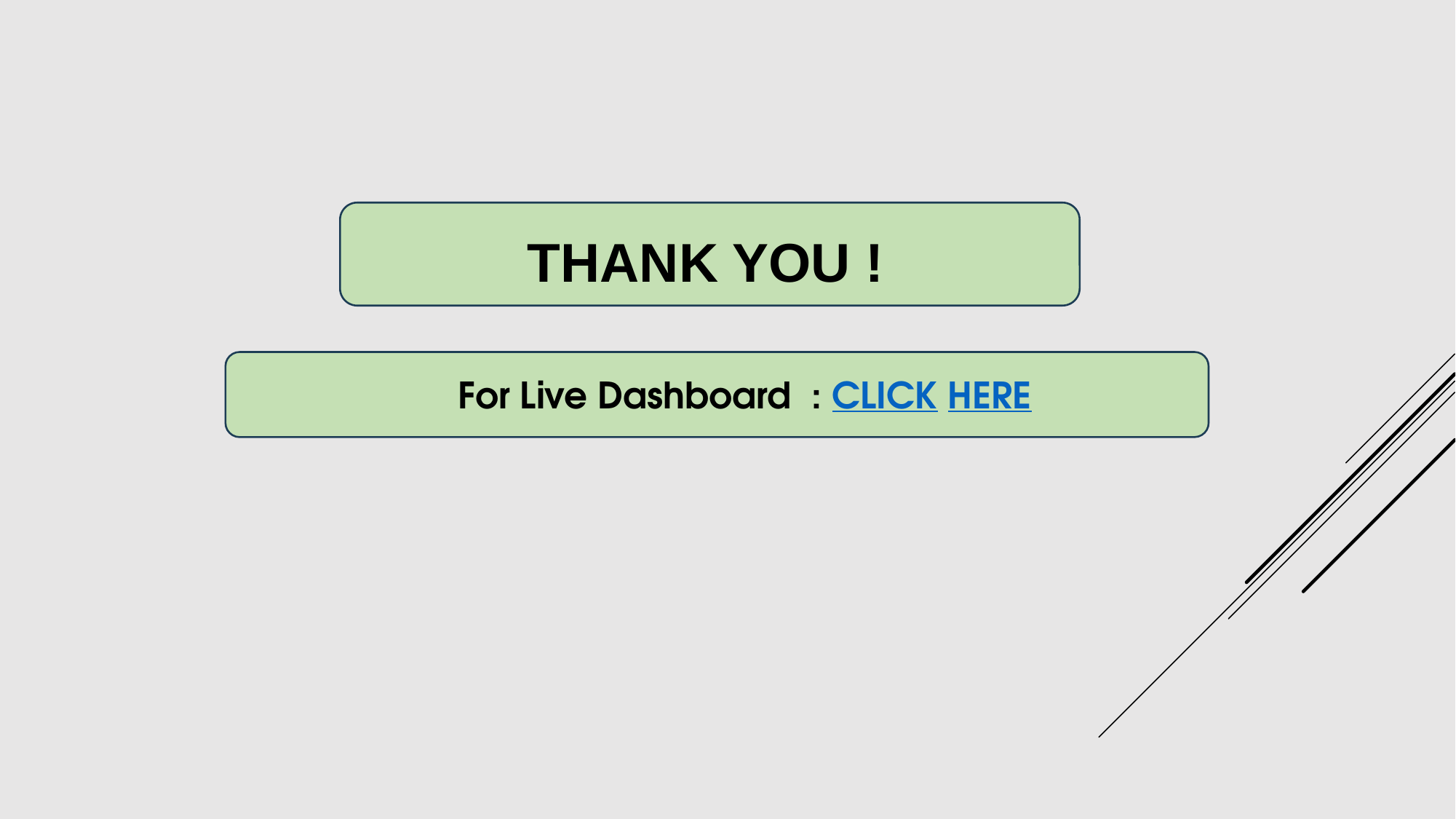

THANK YOU !

For Live Dashboard  : CLICK HERE